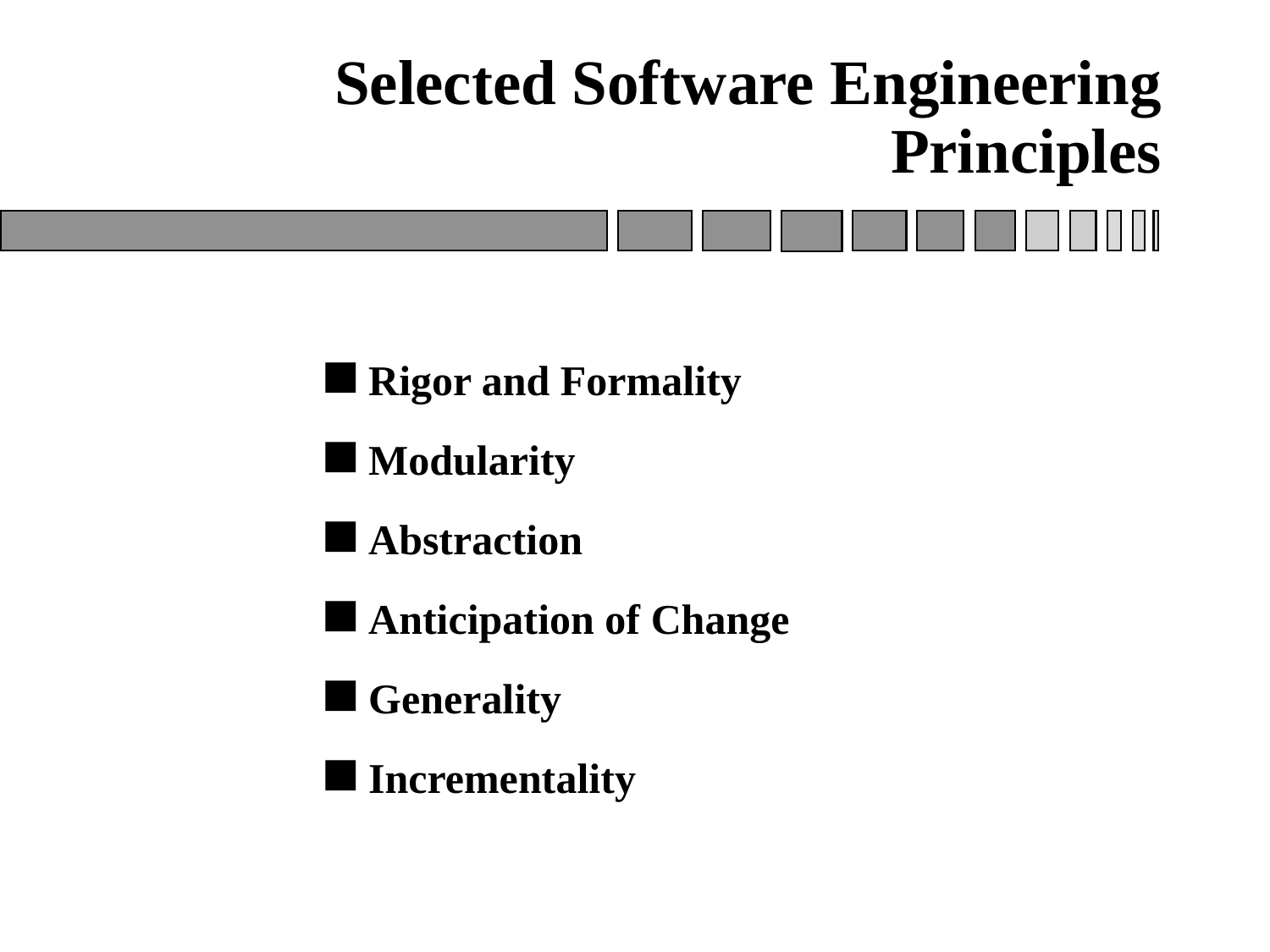

# Selected Software Engineering Principles
Rigor and Formality
Modularity
Abstraction
Anticipation of Change
Generality
Incrementality